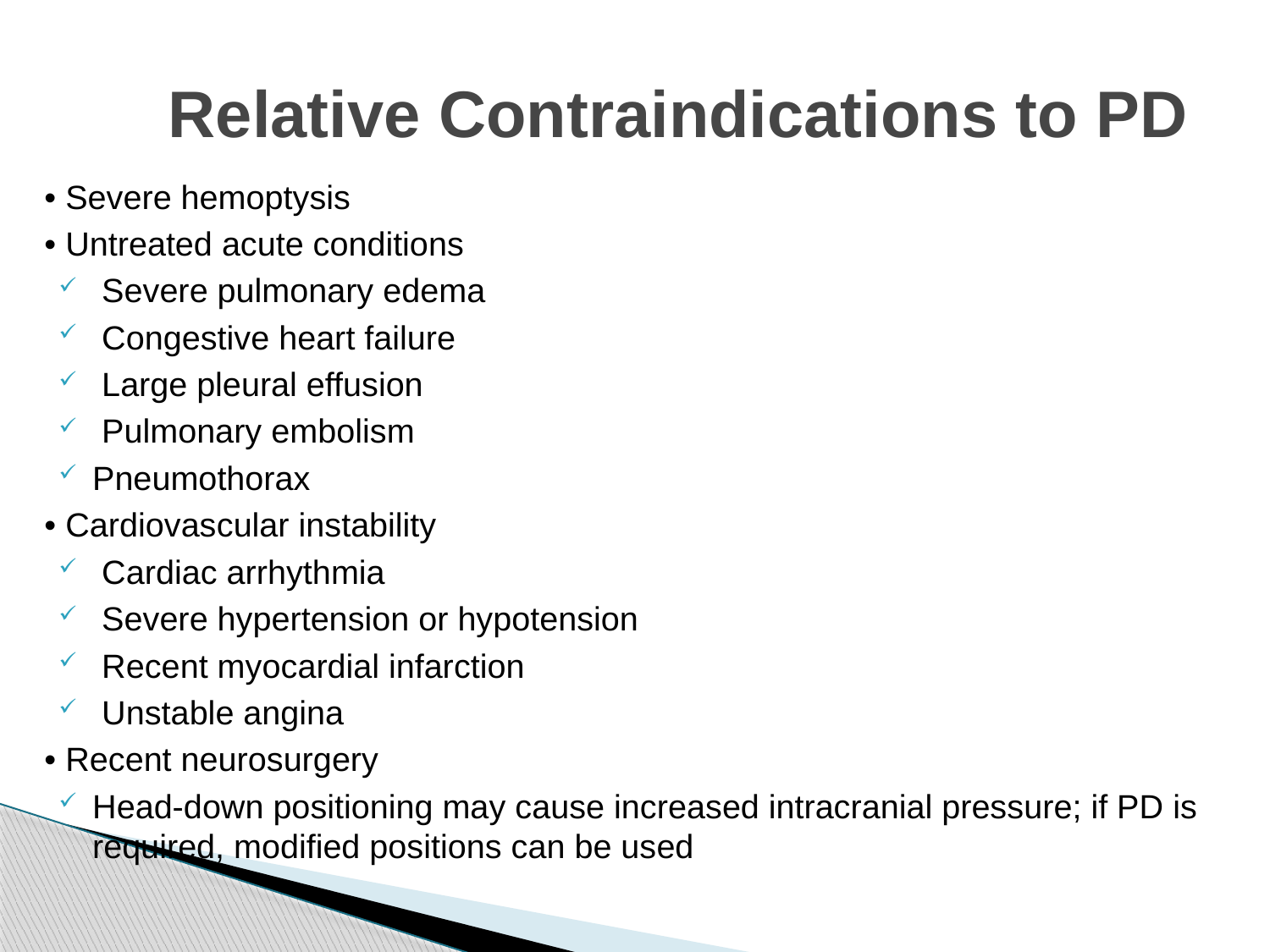

# Relative Contraindications to PD
• Severe hemoptysis
• Untreated acute conditions
 Severe pulmonary edema
 Congestive heart failure
 Large pleural effusion
 Pulmonary embolism
Pneumothorax
• Cardiovascular instability
 Cardiac arrhythmia
 Severe hypertension or hypotension
 Recent myocardial infarction
 Unstable angina
• Recent neurosurgery
Head-down positioning may cause increased intracranial pressure; if PD is required, modified positions can be used